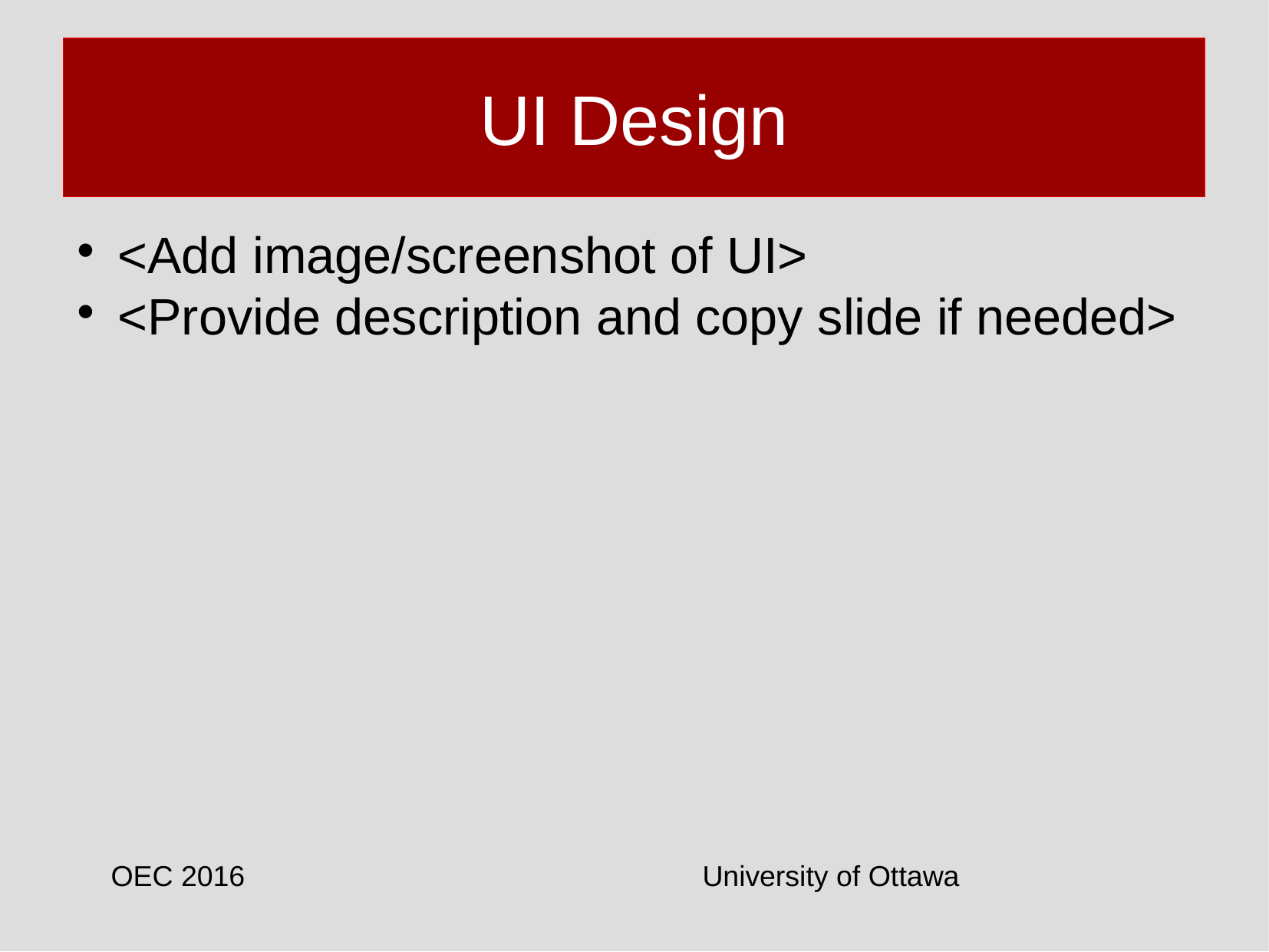

UI Design
<Add image/screenshot of UI>
<Provide description and copy slide if needed>